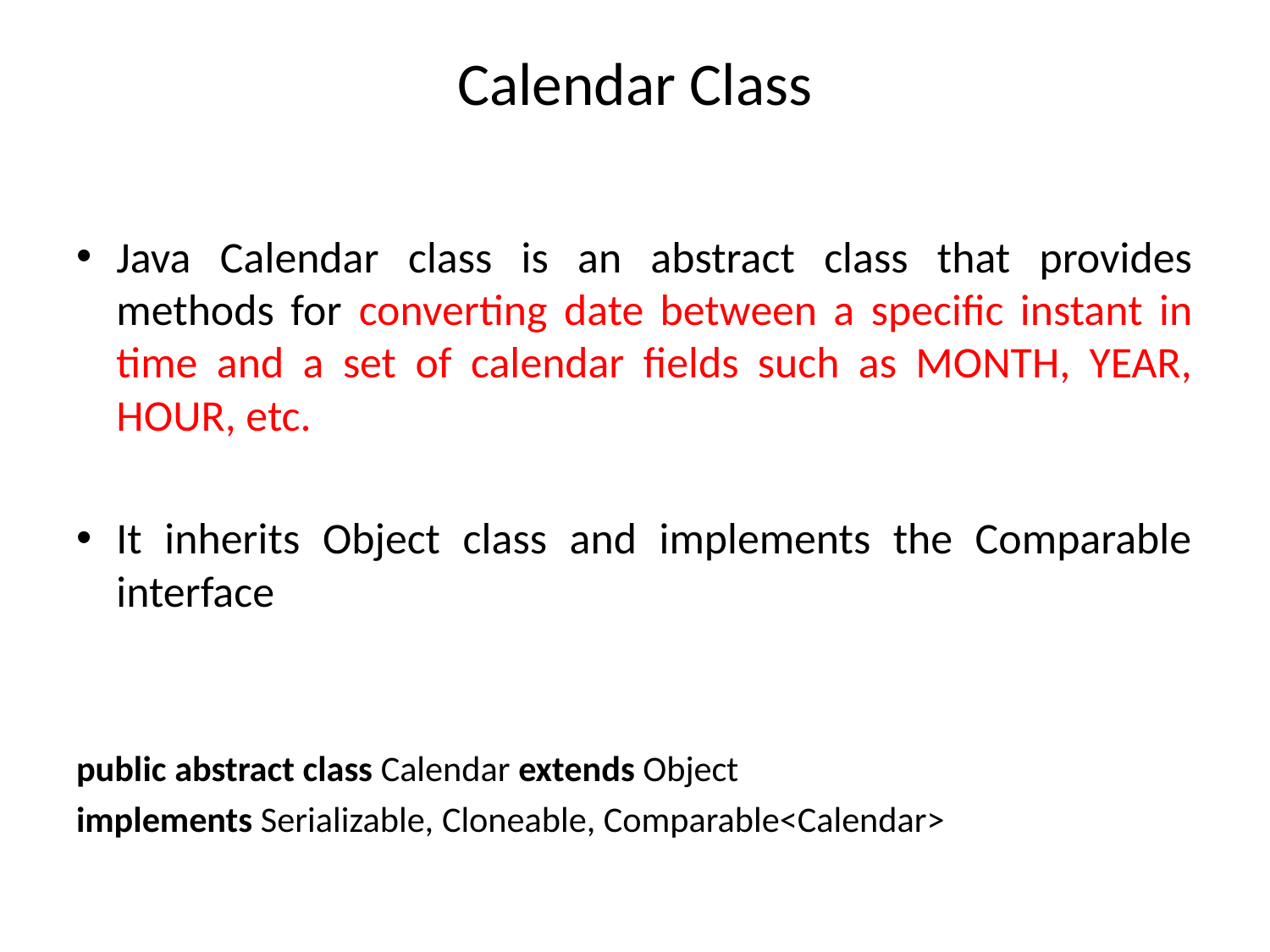

# Calendar Class
Java Calendar class is an abstract class that provides methods for converting date between a specific instant in time and a set of calendar fields such as MONTH, YEAR, HOUR, etc.

It inherits Object class and implements the Comparable interface

public abstract class Calendar extends Object
implements Serializable, Cloneable, Comparable<Calendar>